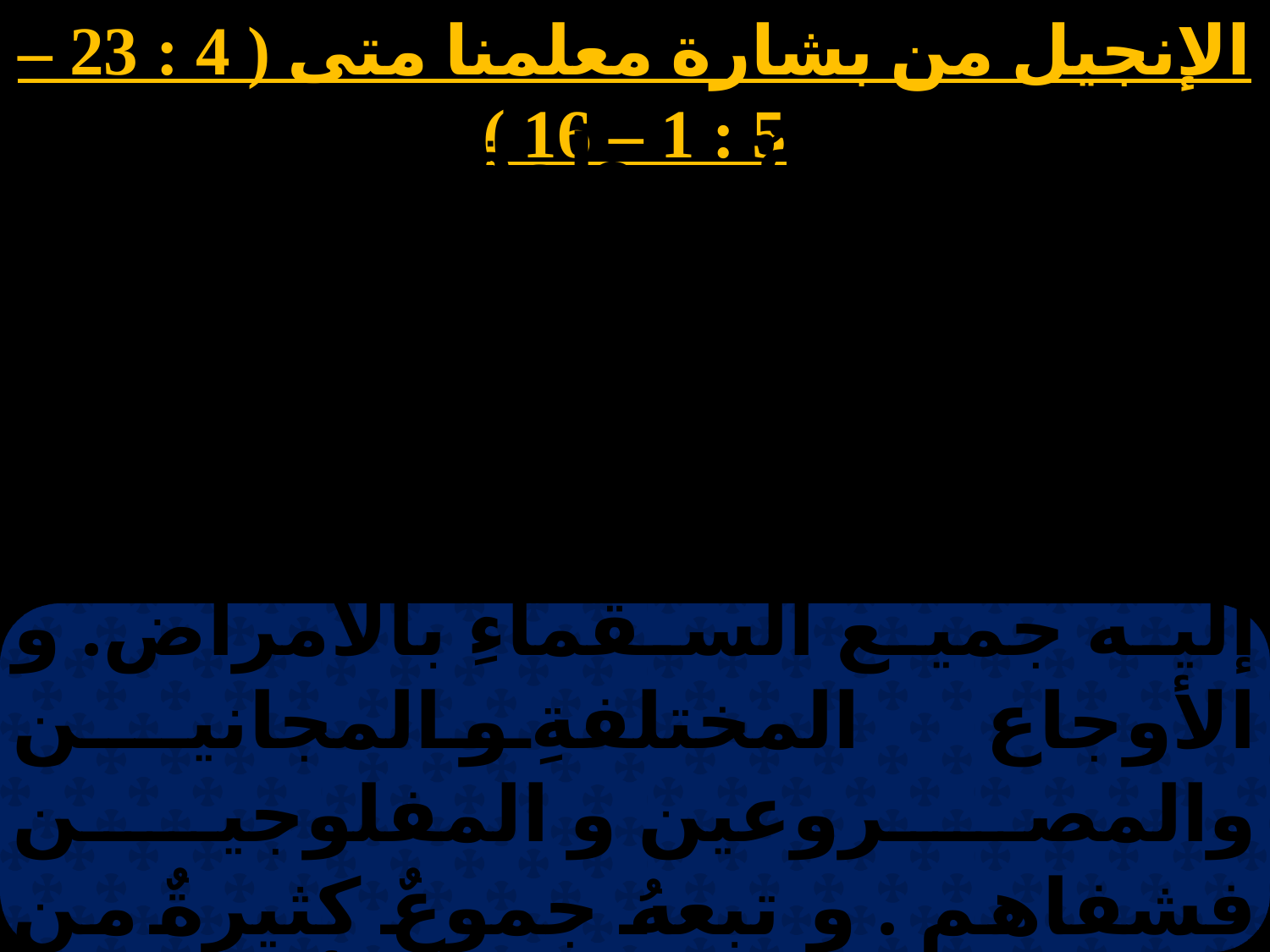

# الإنجيل من بشارة معلمنا متى ( 4 : 23 – 5 : 1 – 16 )
و كان يسوعُ يطوفُ في كلِّ الجليل يعلم في مجامِعِهم و يكرزُ ببشارةِ الملكوتِ ويشفي كلَّ مرض و كلَّ وجع في الشعب فذاع خبرُهُ في جميع سورية . فإنحضروا إليه جميع السقماءِ بالأمراض. و الأوجاع المختلفةِ و المجانين والمصروعين و المفلوجين فشفاهم . و تبعهُ جموعٌ كثيرةٌ من الجليل و العشر المدن و أورشليمَ و اليهوديةِ و من عبر الأردن . و لما رأى الجموعَ صعدَ إلى الجبل . فلما جلسَ جاءَ إليه تلاميذهُ . ففتح فاهُ و علمهم قائلاً : طوبى للمساكين بالروح لأن لهم ملكوتُ السمواتِ . طوبى للذينَ يَنوحون الآنَّ لأنهم يَتعزون  طوبى للودعاءِ لأنهم يرثون الأرض . طوبى للجياع و العطاش إلى البر لأنهم يُشبعون . طوبى للرحماءِ لأنهم يُرحمون . طوبى للأنقياءِ القلبِ لأنهم يُعاينون اللهَ . طوبى لصانعي السلامَ لأنهم أبناءَ الله يُدعون . طوبى للمطرودين من أجل البر لان لهم ملكوتُ السمواتِ . طوباكم إذا طردوكم و عيروكم و قالوا عليكم كل كلمةٍ شريرةٍ من أجلي كاذبين . افرحوا وتهللوا لان أجركم عظيمٌ في السمواتِ . لأنهم هكذا طردوا الأنبياءَ الذين كانوا قبلكم . أنتم ملحُ الأرض و إذا فسدَ الملحُ فبماذا يُملحُ . لا يصلحُ بعد لشيءٍ إلا لأن يُطرحُ خارجاً ويُداس من الناس . أنتم نورُ العالم لا يُمكن أن تخفى مدينة موضوعة على جبل و لا يُوقدون سراجاً ويضعونهُ تحت مكيال بل يُوضعُ على المنارةِ فيُضيءُ لكلِّ من في البيتِ . فليُضئ نورُكم هكذا قدامَ الناس لكي يروا أعمالكم الحسنة و يُمجدوا أباكم الذي في السمواتِ .